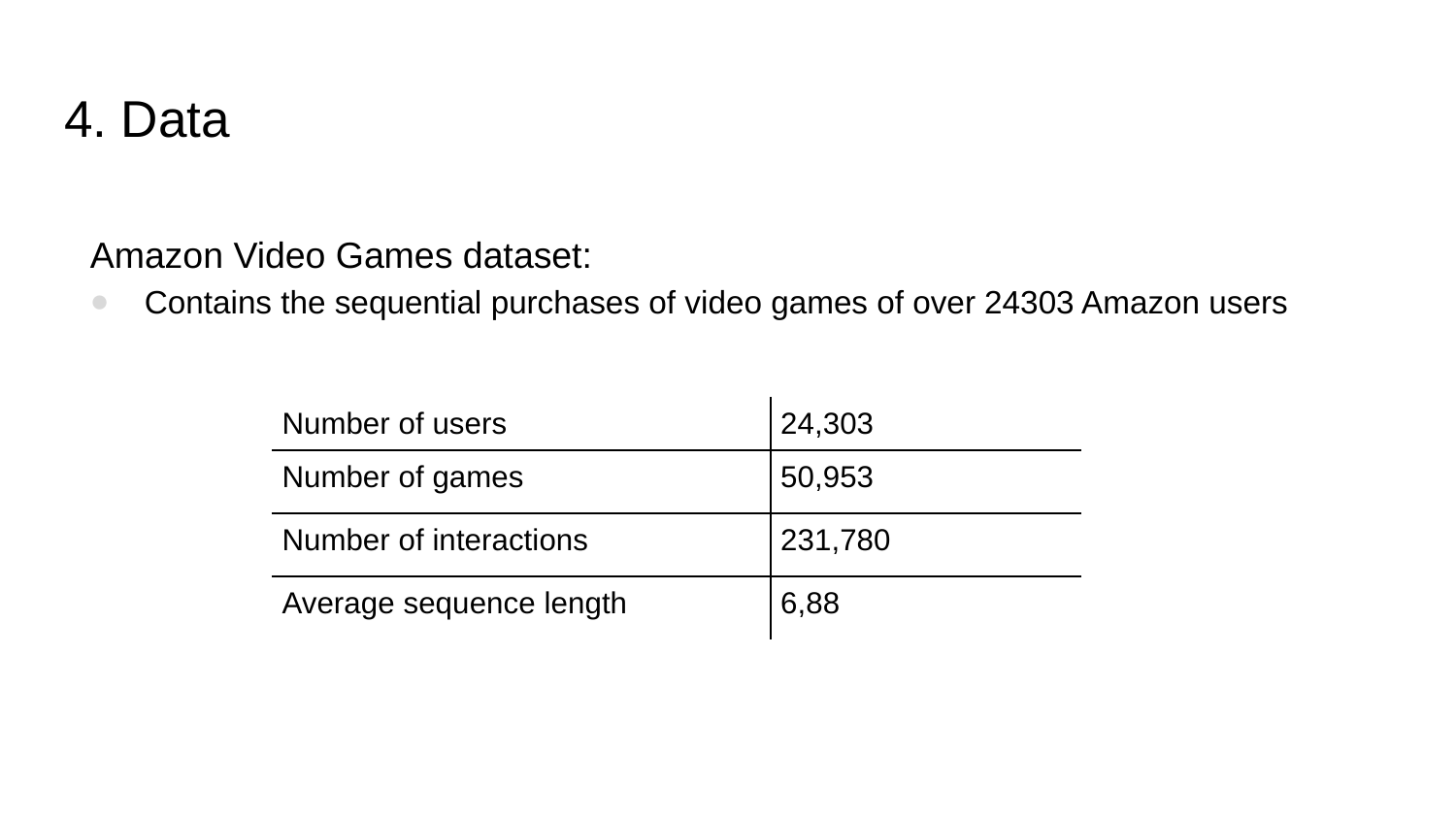

# 4. Data
Amazon Video Games dataset:
Contains the sequential purchases of video games of over 24303 Amazon users
| Number of users | 24,303 |
| --- | --- |
| Number of games | 50,953 |
| Number of interactions | 231,780 |
| Average sequence length | 6,88 |